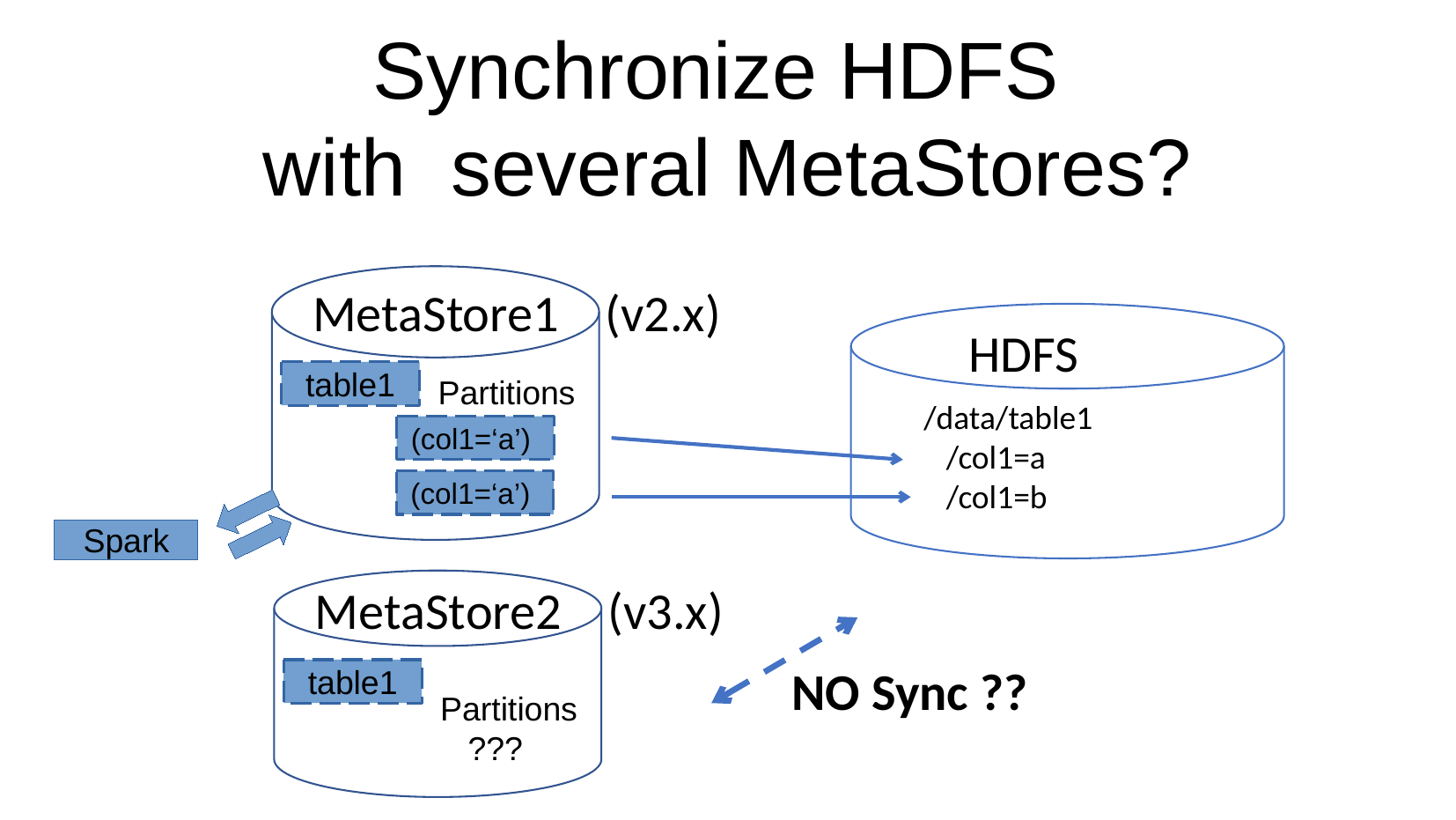

Synchronize HDFS
with  several MetaStores?

MetaStore1    (v2.x)

HDFS
table1
Partitions
/data/table1
   /col1=a
   /col1=b
(col1=‘a’)
(col1=‘a’)

Spark

MetaStore2    (v3.x)
NO Sync ??
table1
Partitions
   ???